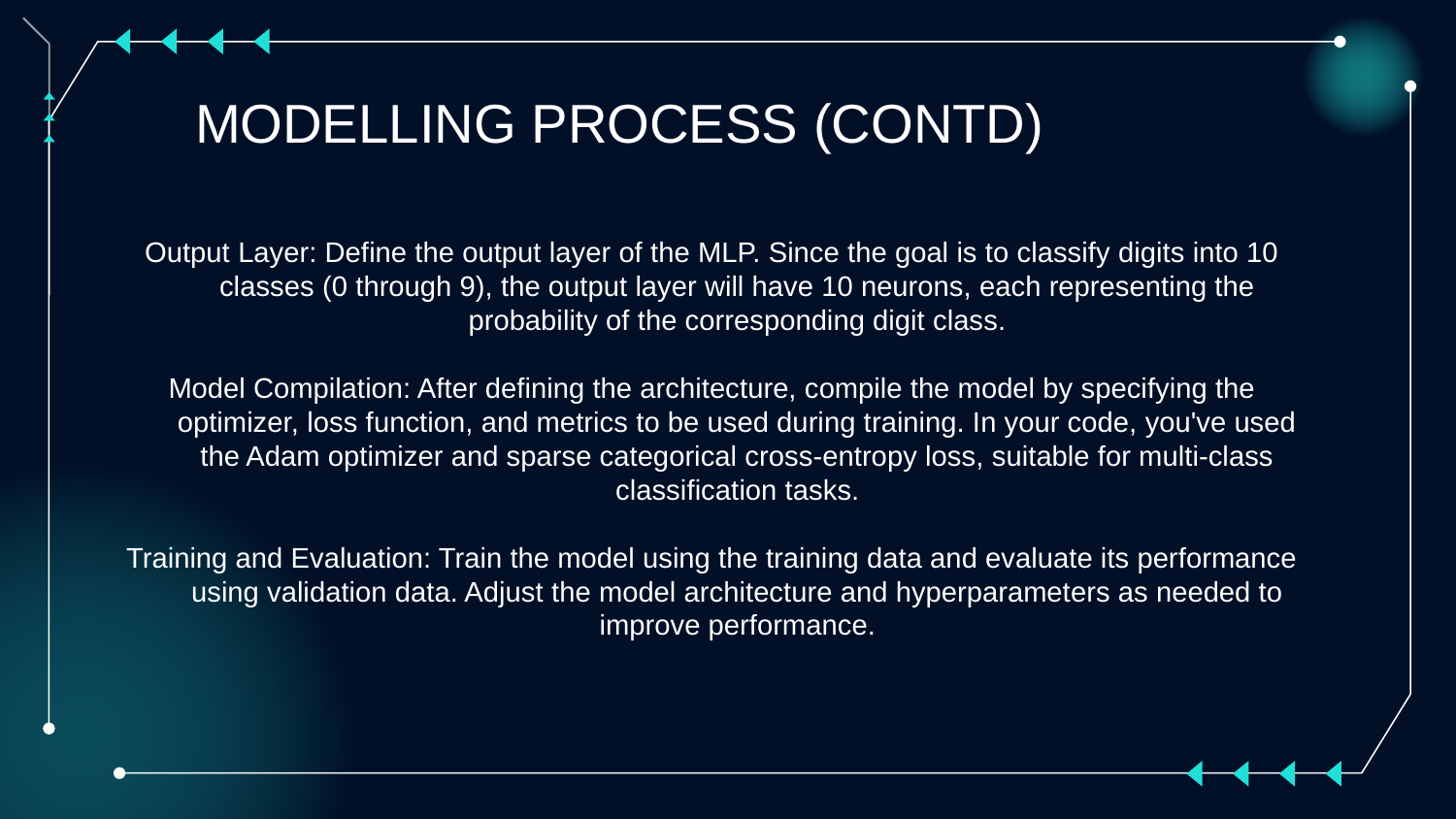

# MODELLING PROCESS (CONTD)
Output Layer: Define the output layer of the MLP. Since the goal is to classify digits into 10 classes (0 through 9), the output layer will have 10 neurons, each representing the probability of the corresponding digit class.

Model Compilation: After defining the architecture, compile the model by specifying the optimizer, loss function, and metrics to be used during training. In your code, you've used the Adam optimizer and sparse categorical cross-entropy loss, suitable for multi-class classification tasks.

Training and Evaluation: Train the model using the training data and evaluate its performance using validation data. Adjust the model architecture and hyperparameters as needed to improve performance.